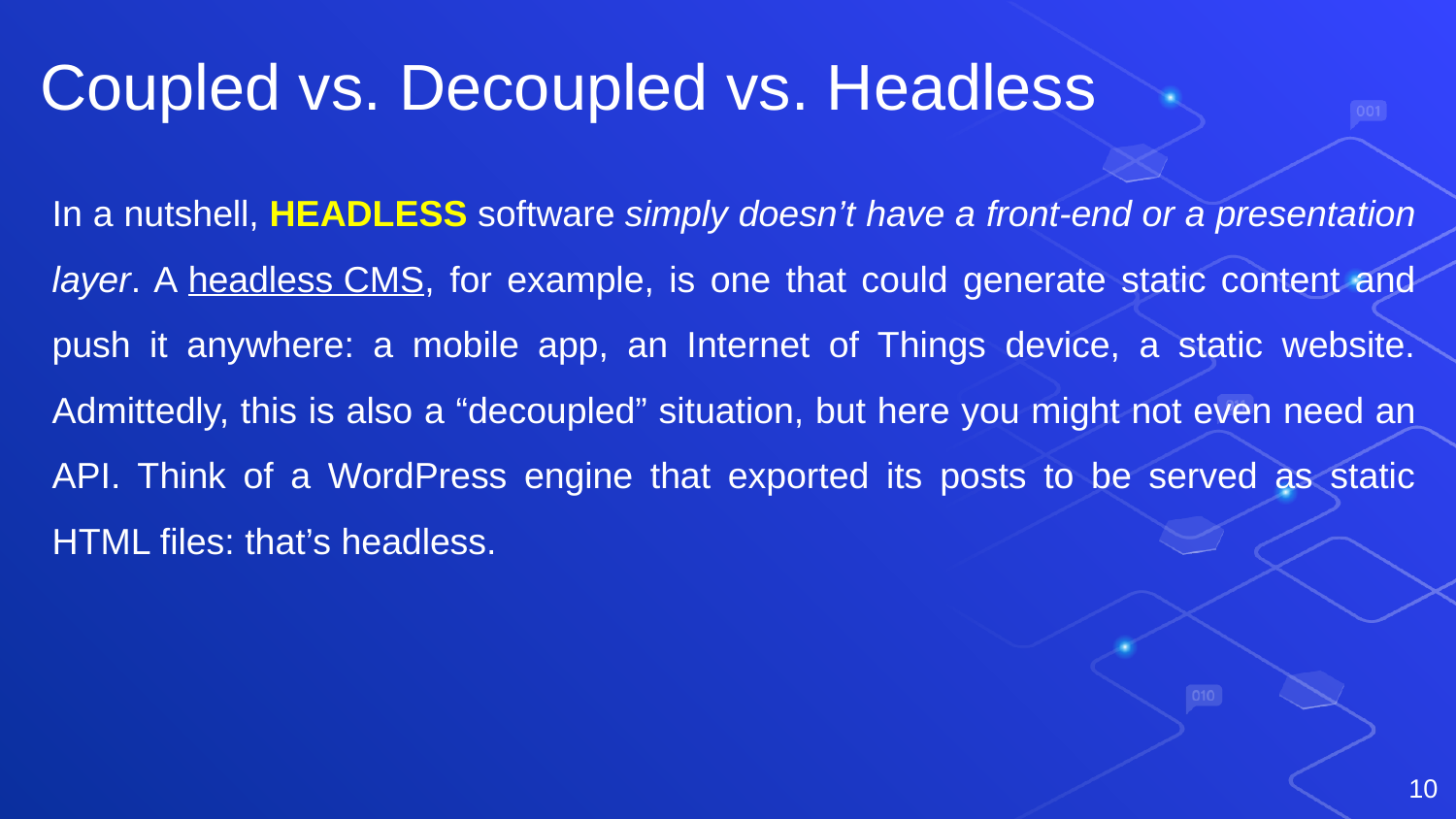

# Coupled vs. Decoupled vs. Headless
In a nutshell, HEADLESS software simply doesn’t have a front-end or a presentation layer. A headless CMS, for example, is one that could generate static content and push it anywhere: a mobile app, an Internet of Things device, a static website. Admittedly, this is also a “decoupled” situation, but here you might not even need an API. Think of a WordPress engine that exported its posts to be served as static HTML files: that’s headless.
10